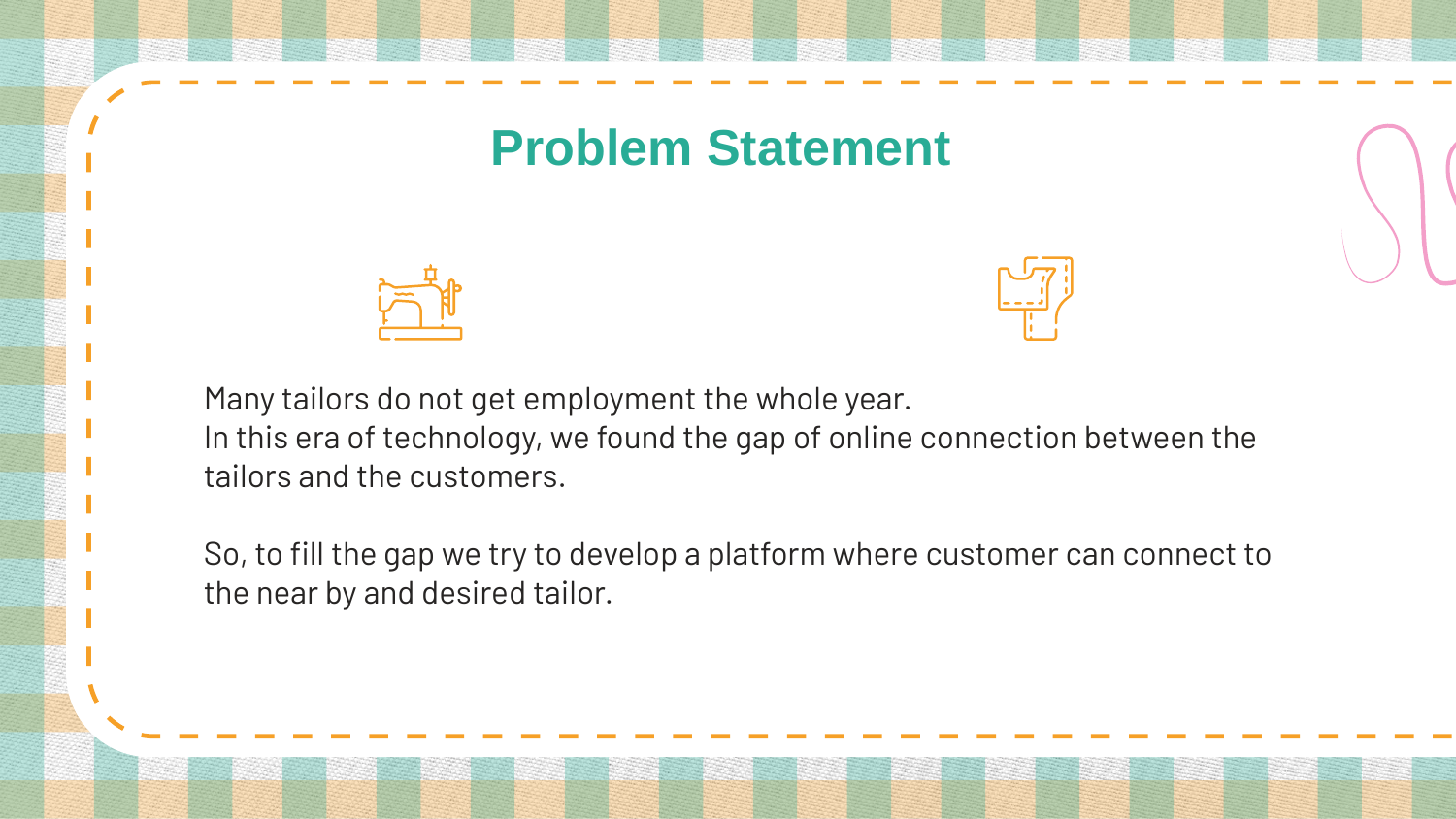

# Problem Statement

Many tailors do not get employment the whole year.
In this era of technology, we found the gap of online connection between the tailors and the customers.

So, to fill the gap we try to develop a platform where customer can connect to the near by and desired tailor.